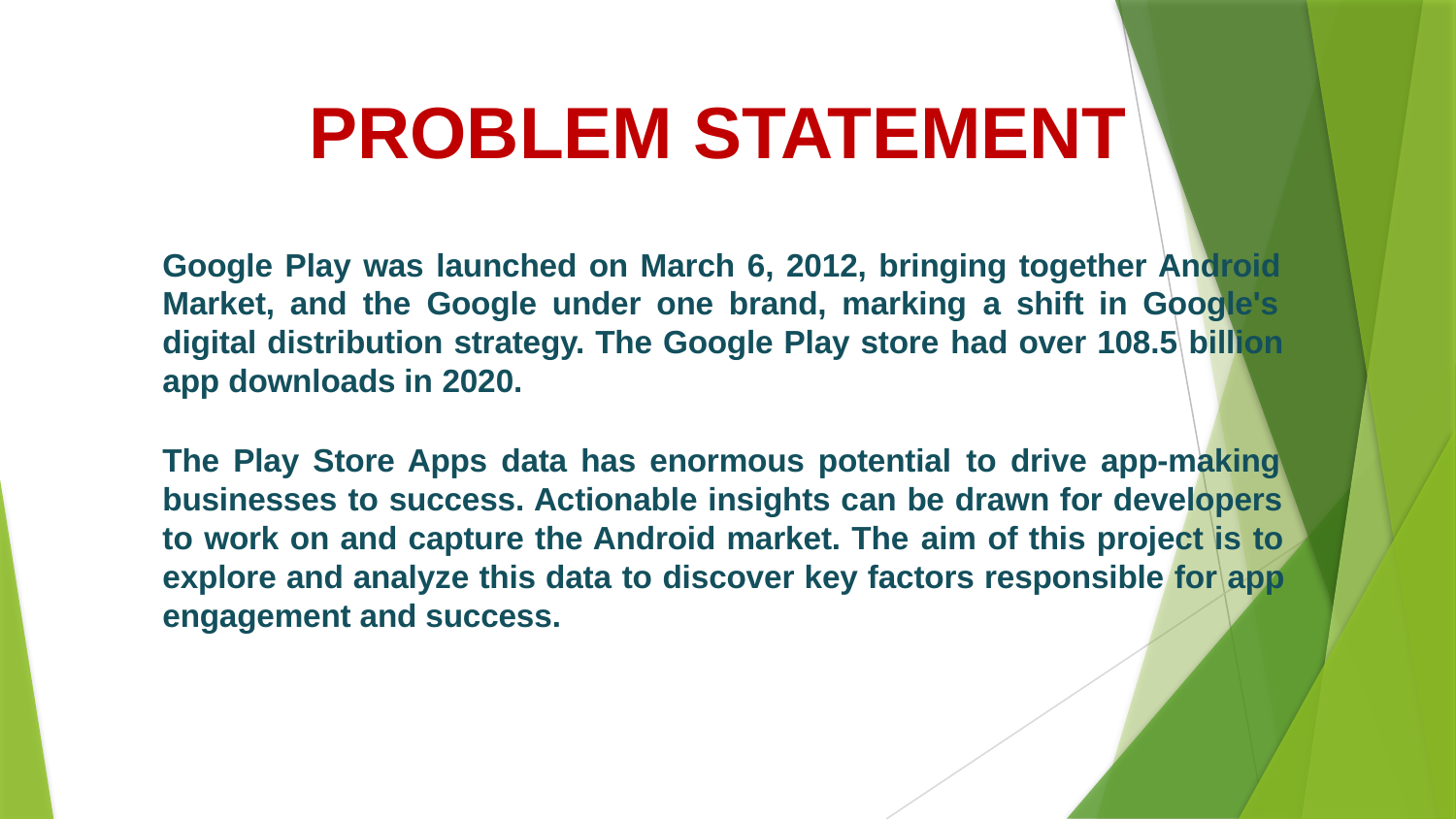

# PROBLEM STATEMENT
Google Play was launched on March 6, 2012, bringing together Android  Market, and the Google under one brand, marking a shift in Google's  digital distribution strategy. The Google Play store had over 108.5 billion  app downloads in 2020.

The Play Store Apps data has enormous potential to drive app-making  businesses to success. Actionable insights can be drawn for developers  to work on and capture the Android market. The aim of this project is to  explore and analyze this data to discover key factors responsible for app  engagement and success.